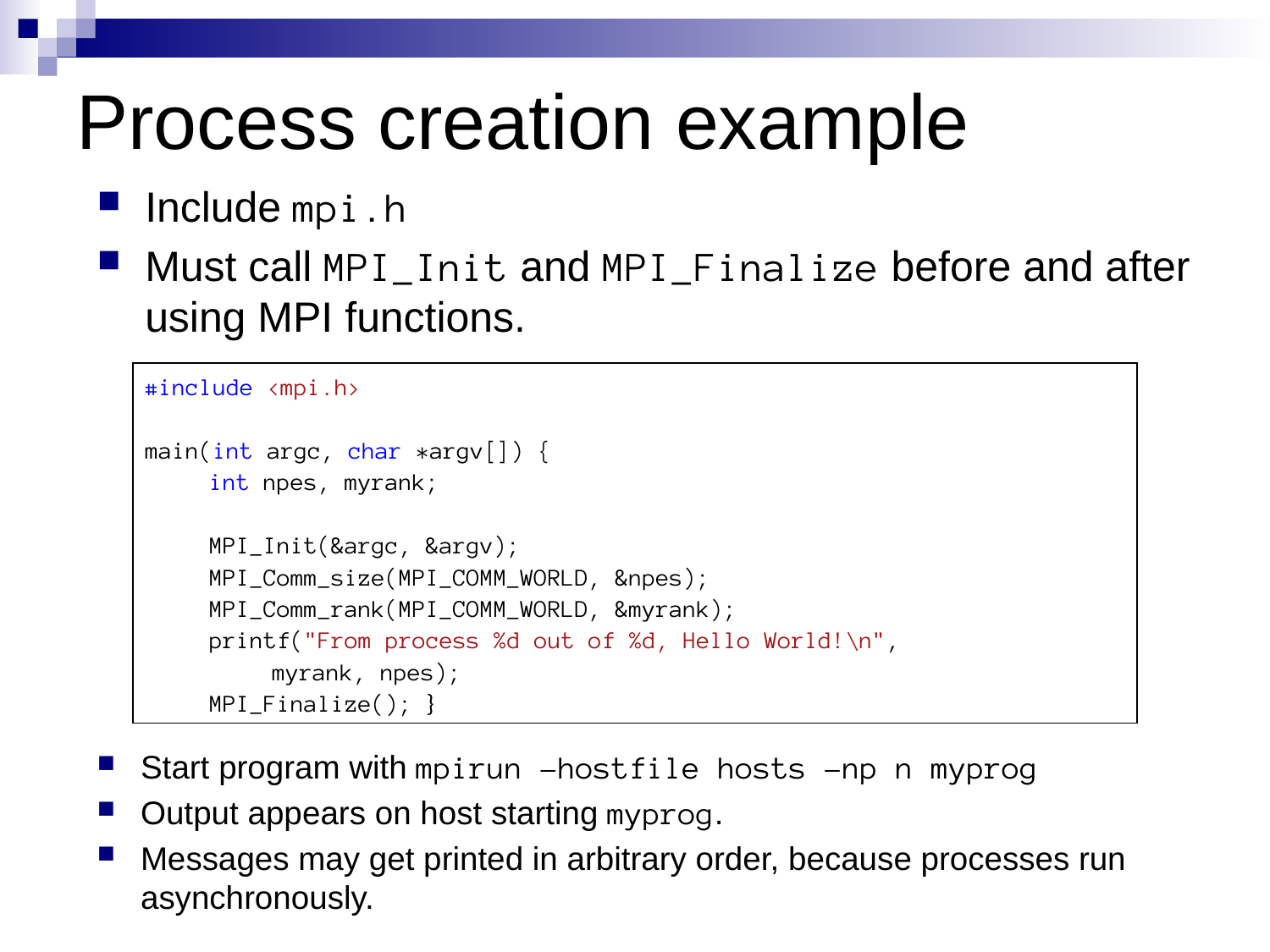

# Process creation example
Include mpi.h
Must call MPI_Init and MPI_Finalize before and after using MPI functions.
#include <mpi.h>

main(int argc, char *argv[]) {
	int npes, myrank;

	MPI_Init(&argc, &argv);
	MPI_Comm_size(MPI_COMM_WORLD, &npes);
	MPI_Comm_rank(MPI_COMM_WORLD, &myrank);
	printf("From process %d out of %d, Hello World!\n",
		myrank, npes);
	MPI_Finalize(); }
Start program with mpirun –hostfile hosts –np n myprog
Output appears on host starting myprog.
Messages may get printed in arbitrary order, because processes run asynchronously.